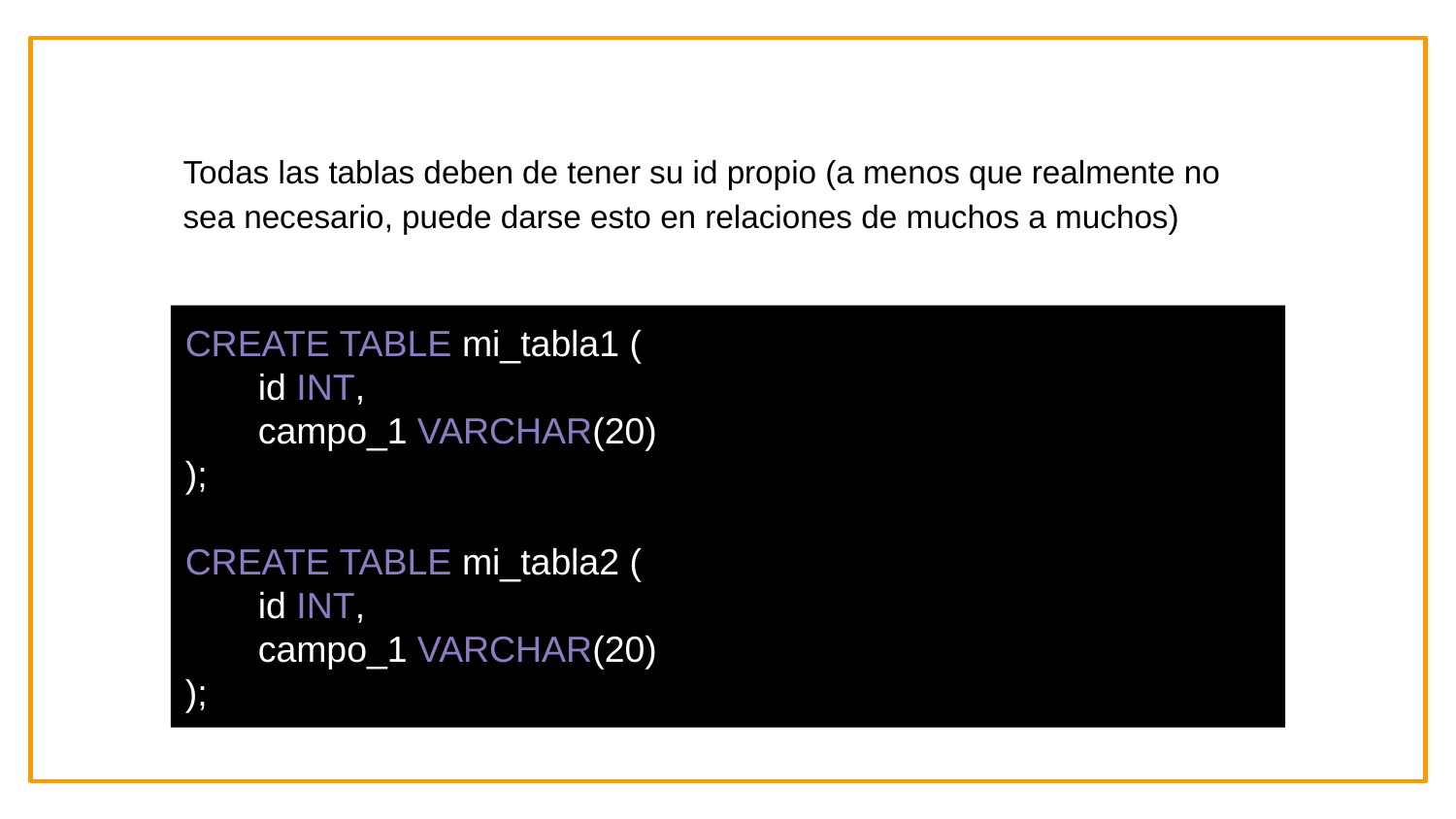

Todas las tablas deben de tener su id propio (a menos que realmente no sea necesario, puede darse esto en relaciones de muchos a muchos)
CREATE TABLE mi_tabla1 (
id INT,
campo_1 VARCHAR(20)
);

CREATE TABLE mi_tabla2 (
id INT,
campo_1 VARCHAR(20)
);